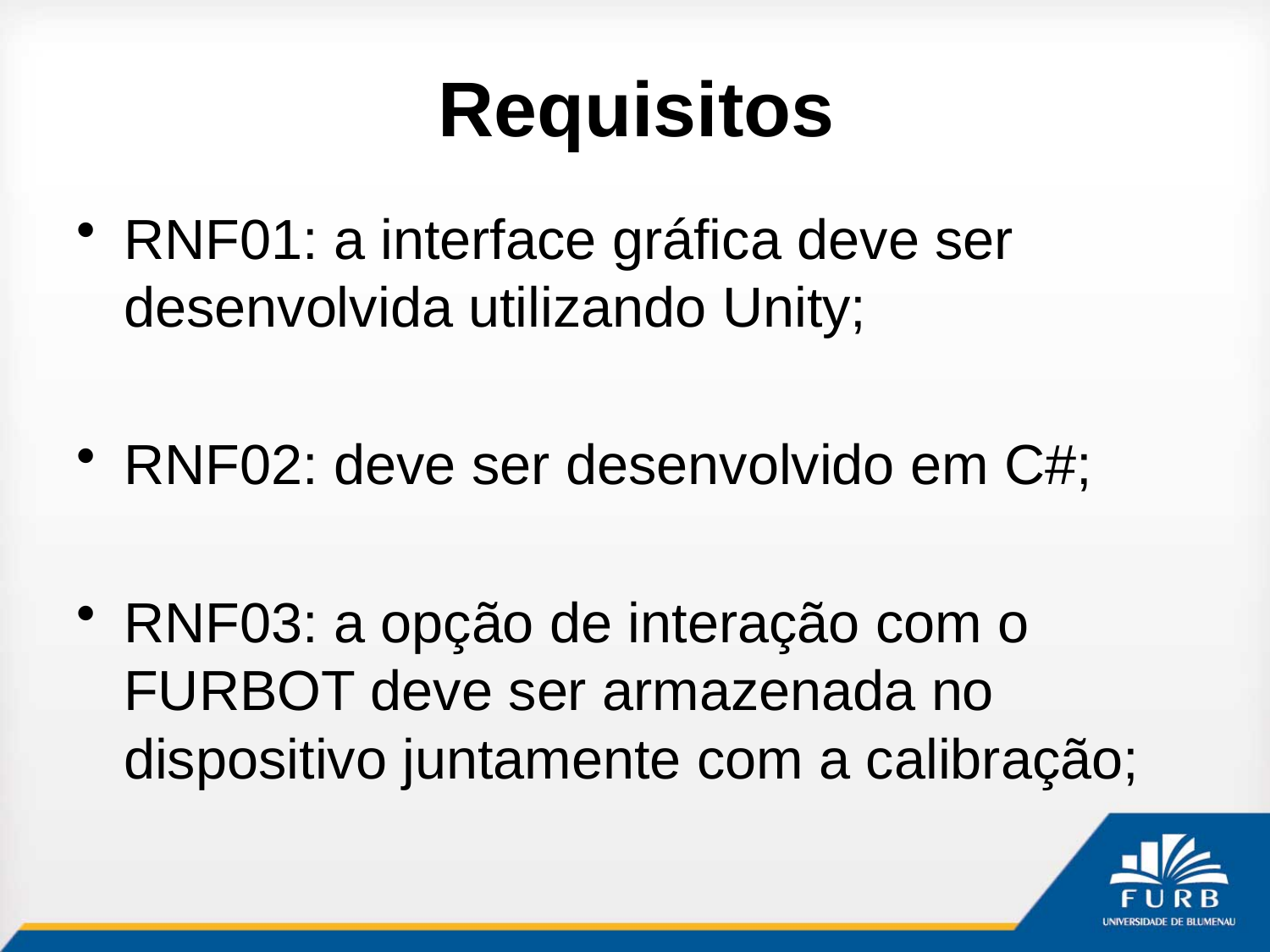

# Requisitos
RNF01: a interface gráfica deve ser desenvolvida utilizando Unity;

RNF02: deve ser desenvolvido em C#;

RNF03: a opção de interação com o FURBOT deve ser armazenada no dispositivo juntamente com a calibração;